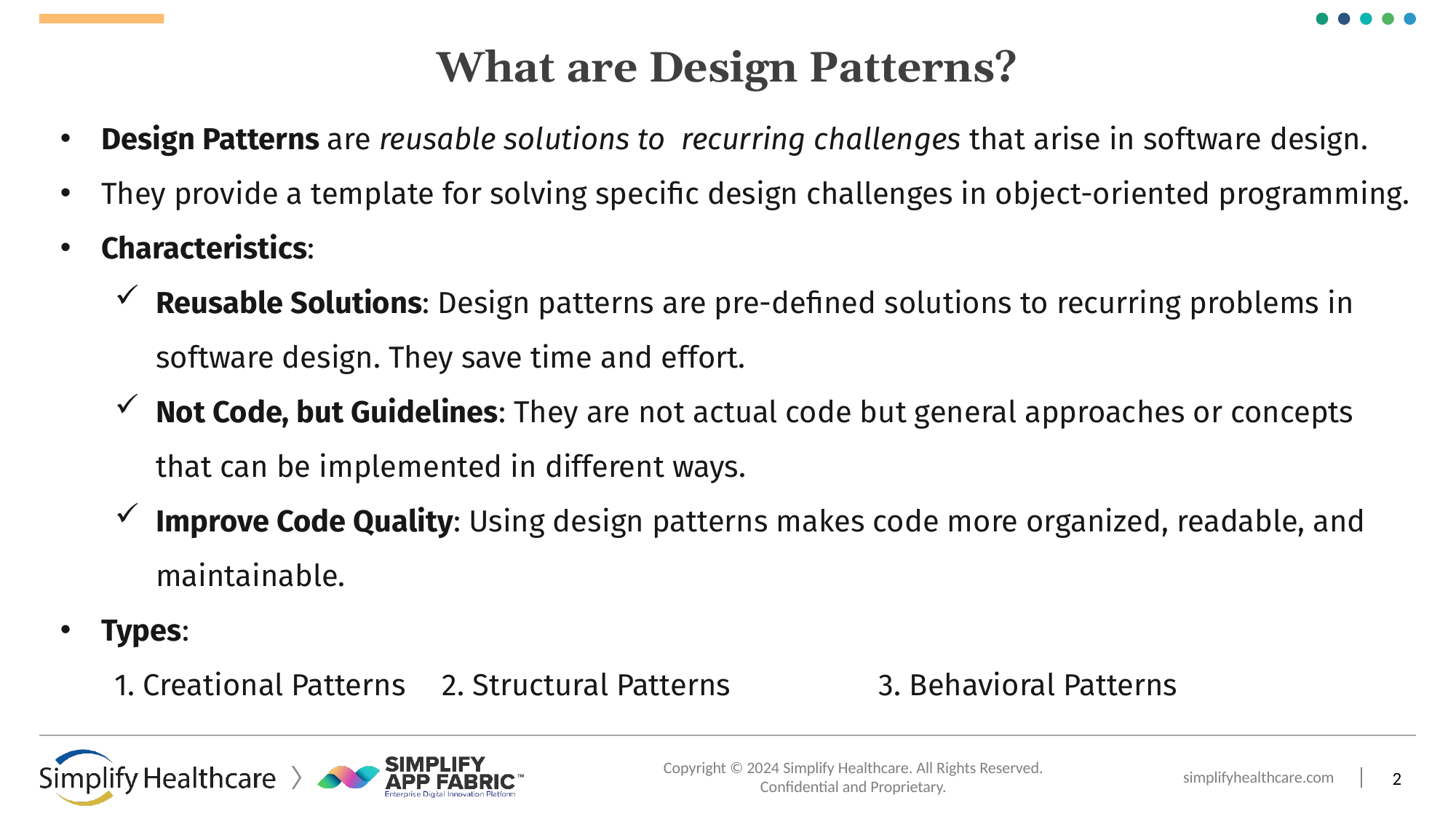

# What are Design Patterns?
Design Patterns are reusable solutions to  recurring challenges that arise in software design.
They provide a template for solving specific design challenges in object-oriented programming.
Characteristics:
Reusable Solutions: Design patterns are pre-defined solutions to recurring problems in software design. They save time and effort.
Not Code, but Guidelines: They are not actual code but general approaches or concepts that can be implemented in different ways.
Improve Code Quality: Using design patterns makes code more organized, readable, and maintainable.
Types:
1. Creational Patterns   	2. Structural Patterns		3. Behavioral Patterns